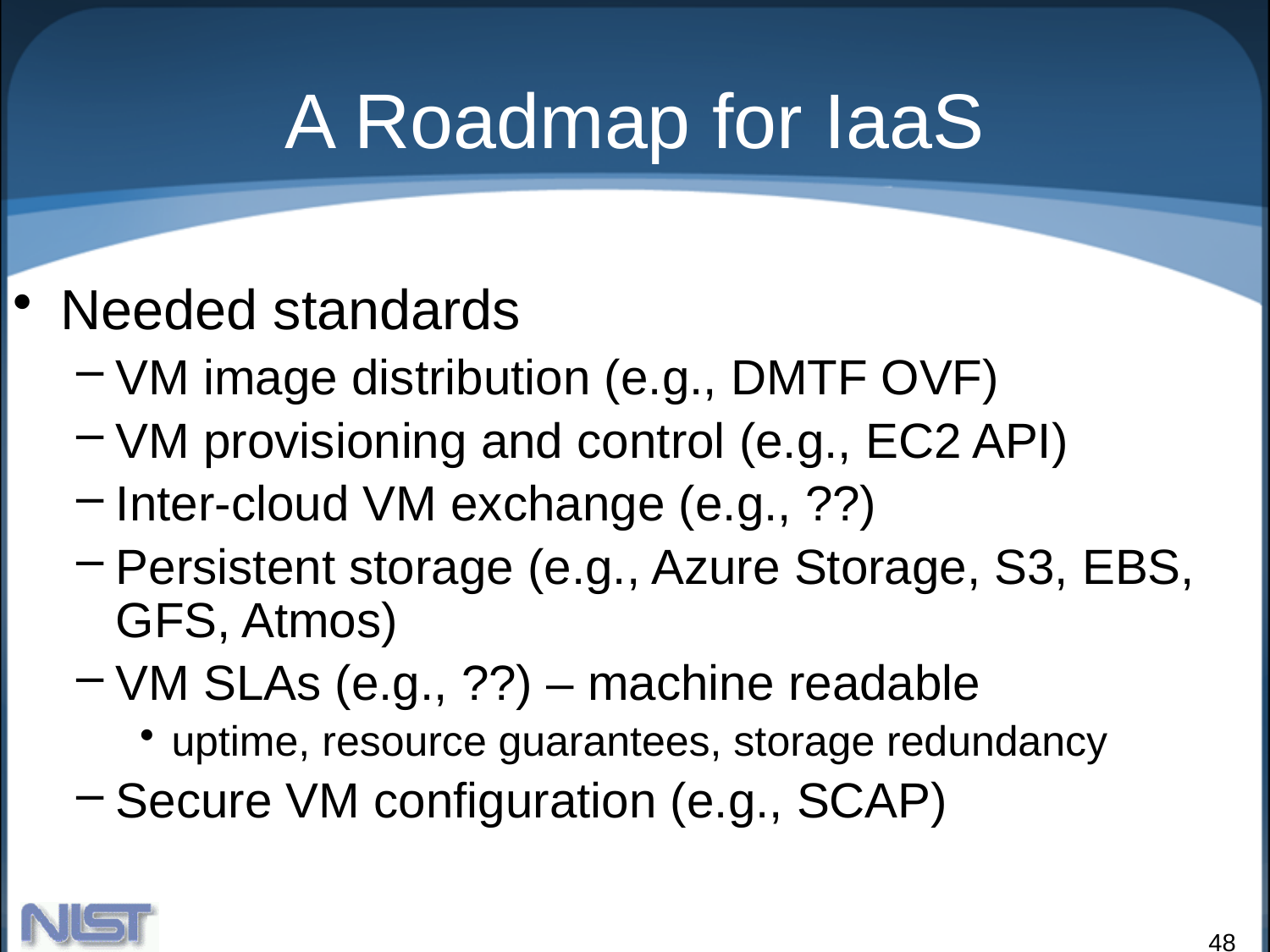

# A Roadmap for IaaS
Needed standards
VM image distribution (e.g., DMTF OVF)
VM provisioning and control (e.g., EC2 API)
Inter-cloud VM exchange (e.g., ??)
Persistent storage (e.g., Azure Storage, S3, EBS, GFS, Atmos)
VM SLAs (e.g., ??) – machine readable
uptime, resource guarantees, storage redundancy
Secure VM configuration (e.g., SCAP)
48